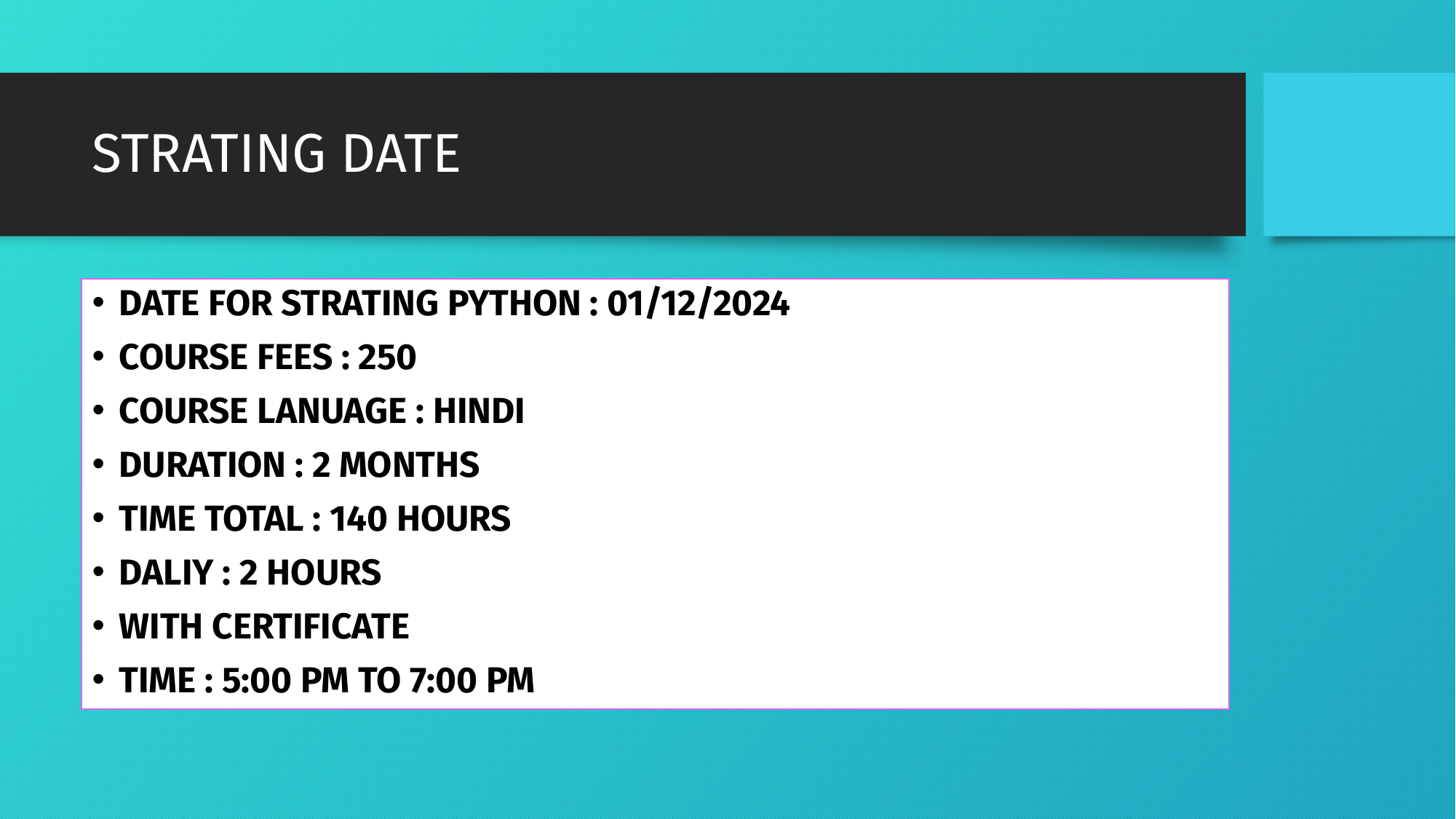

# STRATING DATE
DATE FOR STRATING PYTHON : 01/12/2024
COURSE FEES : 250
COURSE LANUAGE : HINDI
DURATION : 2 MONTHS
TIME TOTAL : 140 HOURS
DALIY : 2 HOURS
WITH CERTIFICATE
TIME : 5:00 PM TO 7:00 PM